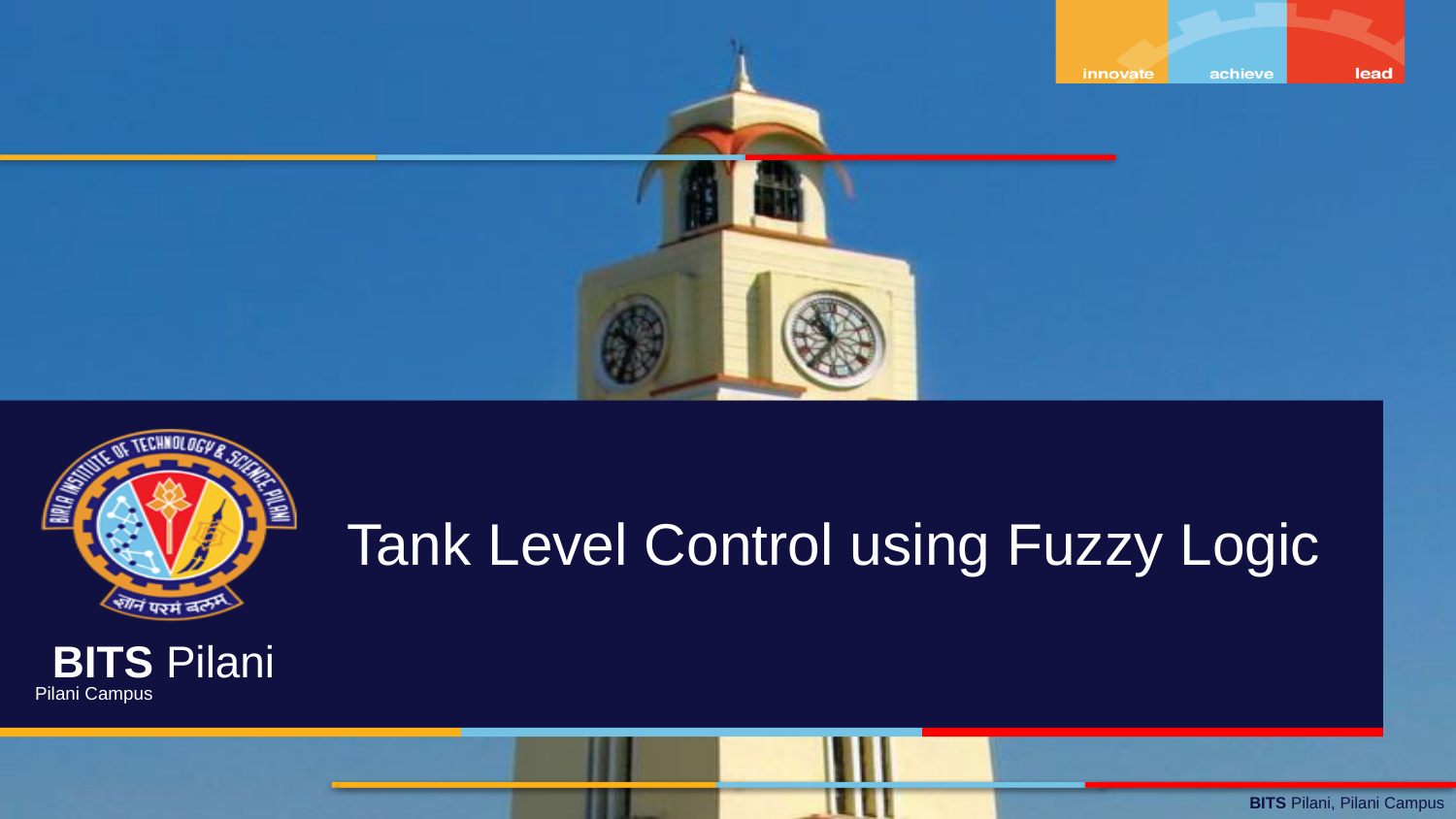

# Tank Level Control using Fuzzy Logic